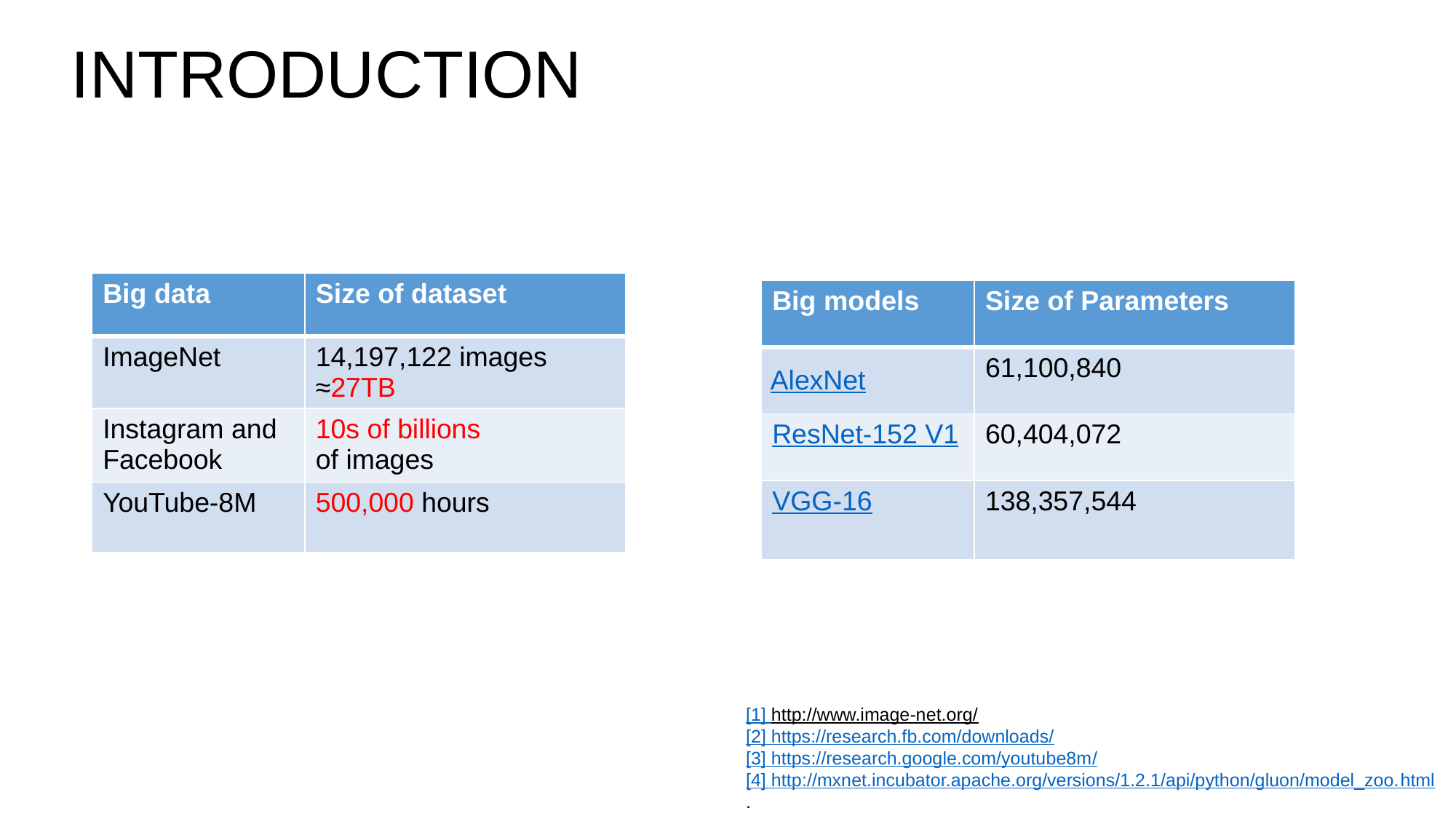

# INTRODUCTION
| Big data | Size of dataset |
| --- | --- |
| ImageNet | 14,197,122 images ≈27TB |
| Instagram and Facebook | 10s of billions of images |
| YouTube-8M | 500,000 hours |
| Big models | Size of Parameters |
| --- | --- |
| AlexNet | 61,100,840 |
| ResNet-152 V1 | 60,404,072 |
| VGG-16 | 138,357,544 |
[1] http://www.image-net.org/
[2] https://research.fb.com/downloads/
[3] https://research.google.com/youtube8m/
[4] http://mxnet.incubator.apache.org/versions/1.2.1/api/python/gluon/model_zoo.html
.